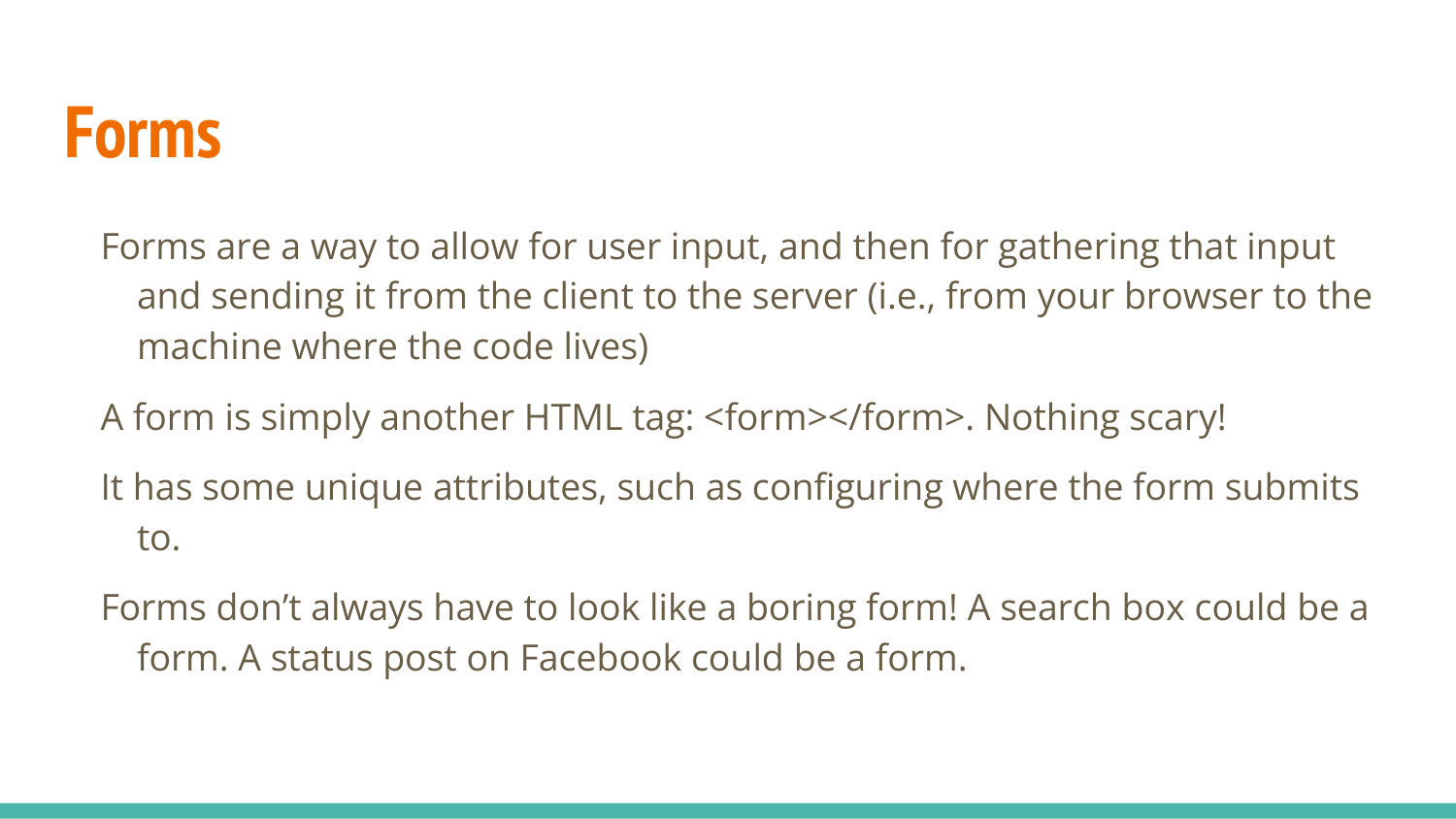

# Forms
Forms are a way to allow for user input, and then for gathering that input and sending it from the client to the server (i.e., from your browser to the machine where the code lives)
A form is simply another HTML tag: <form></form>. Nothing scary!
It has some unique attributes, such as configuring where the form submits to.
Forms don’t always have to look like a boring form! A search box could be a form. A status post on Facebook could be a form.